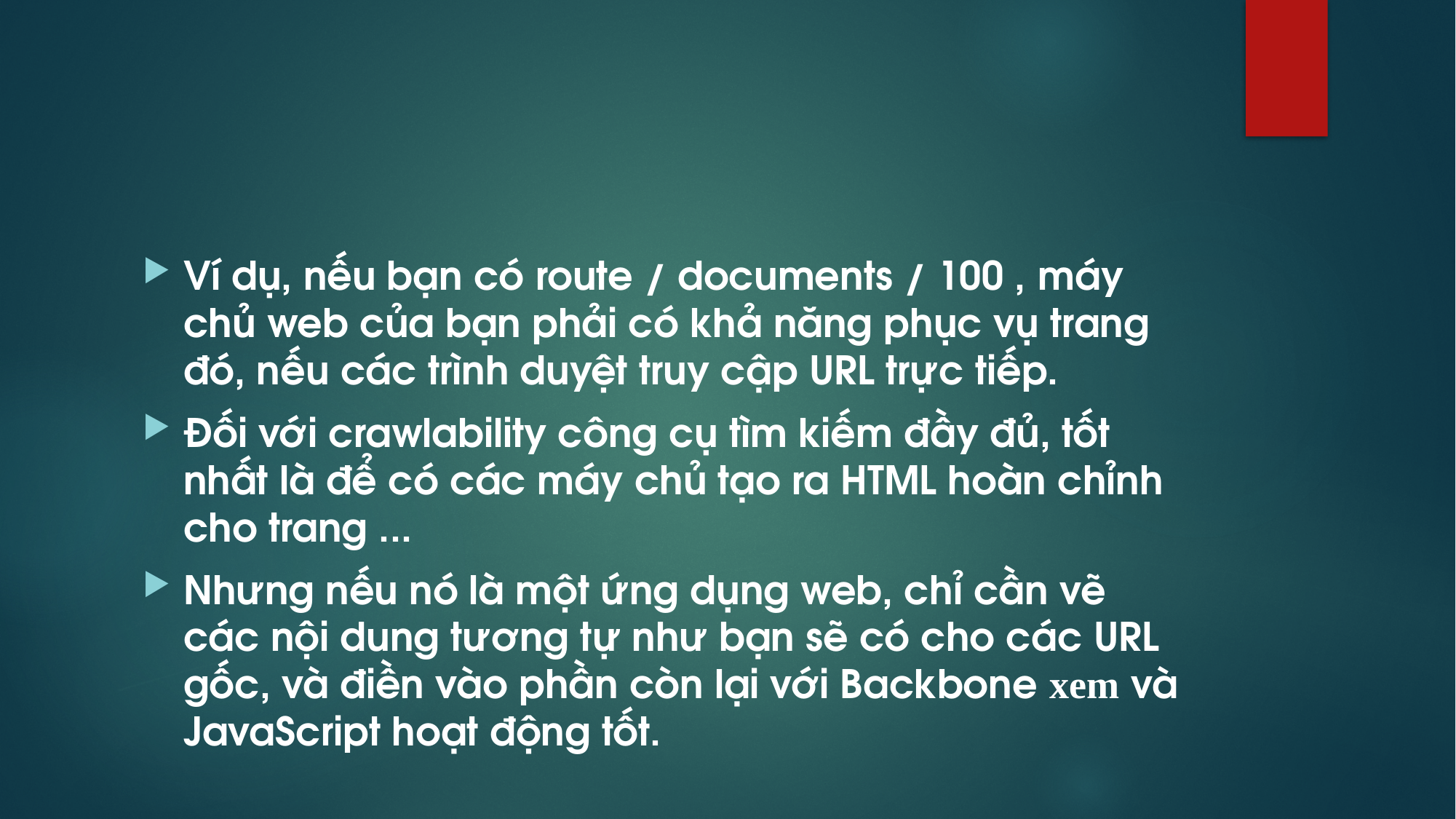

#
Ví dụ, nếu bạn có route / documents / 100 , máy chủ web của bạn phải có khả năng phục vụ trang đó, nếu các trình duyệt truy cập URL trực tiếp.
Đối với crawlability công cụ tìm kiếm đầy đủ, tốt nhất là để có các máy chủ tạo ra HTML hoàn chỉnh cho trang ...
Nhưng nếu nó là một ứng dụng web, chỉ cần vẽ các nội dung tương tự như bạn sẽ có cho các URL gốc, và điền vào phần còn lại với Backbone xem và JavaScript hoạt động tốt.